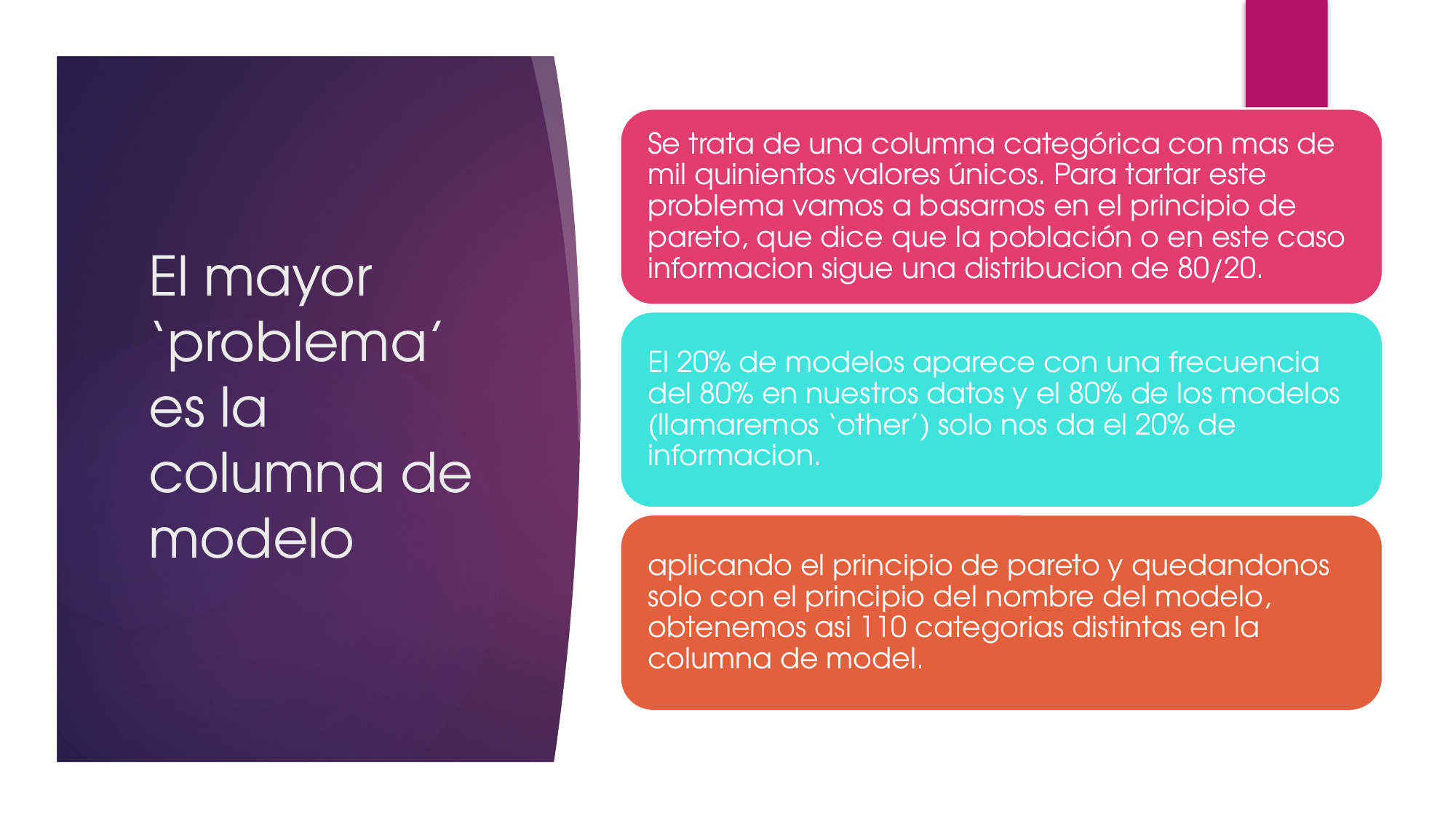

Se trata de una columna categórica con mas de mil quinientos valores únicos. Para tartar este problema vamos a basarnos en el principio de pareto, que dice que la población o en este caso informacion sigue una distribucion de 80/20.
El 20% de modelos aparece con una frecuencia del 80% en nuestros datos y el 80% de los modelos (llamaremos ‘other’) solo nos da el 20% de informacion.
aplicando el principio de pareto y quedandonos solo con el principio del nombre del modelo, obtenemos asi 110 categorias distintas en la columna de model.
# El mayor ‘problema’ es la columna de modelo